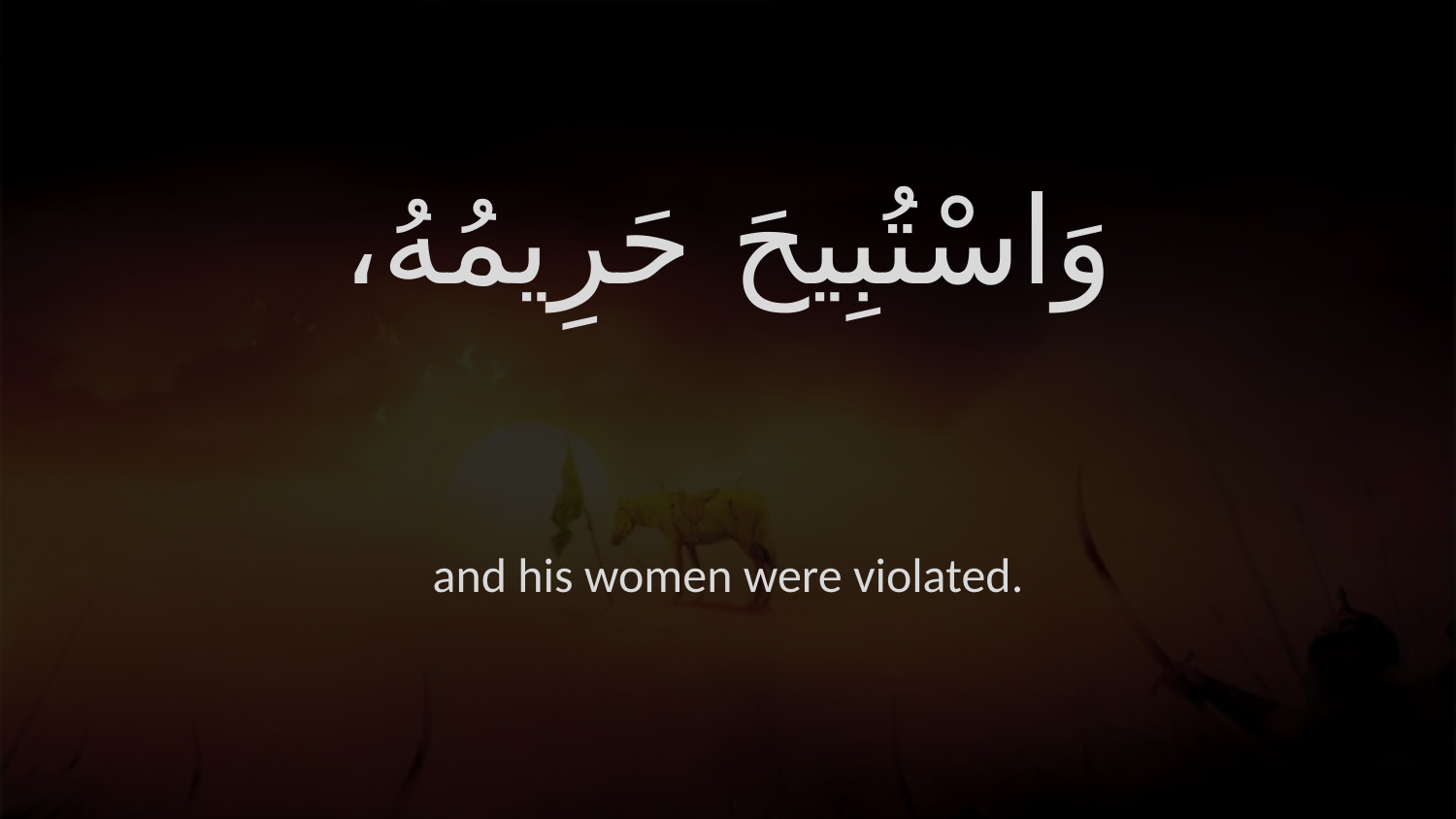

# وَاسْتُبِيحَ حَرِيمُهُ،
and his women were violated.